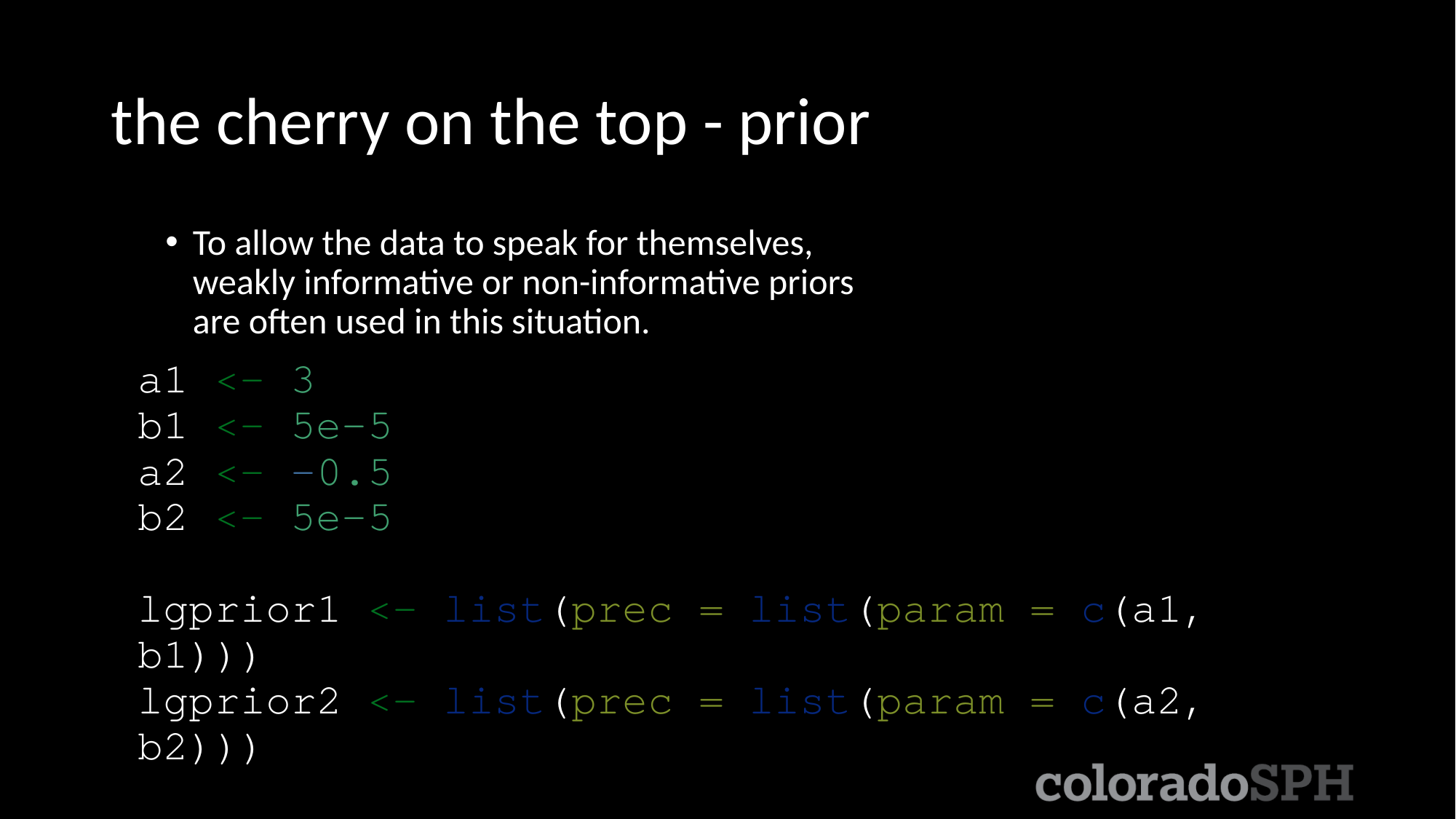

# the cherry on the top - prior
To allow the data to speak for themselves,
weakly informative or non-informative priors
are often used in this situation.
a1 <- 3
b1 <- 5e-5
a2 <- -0.5
b2 <- 5e-5
lgprior1 <- list(prec = list(param = c(a1, b1)))
lgprior2 <- list(prec = list(param = c(a2, b2)))
formula5 <- y ~ -1 + f(x, model = "rw2",
                      constr = FALSE,
                      hyper = lgprior2)
system.time(
result5 <- inla(formula5,
               data = data.inla,
               ## used to specify the prior on delta
               ## and hyper in f() in f() on tao
               control.family = list(hyper = lgprior1))
)
##    user  system elapsed
##    0.17    0.81    2.85